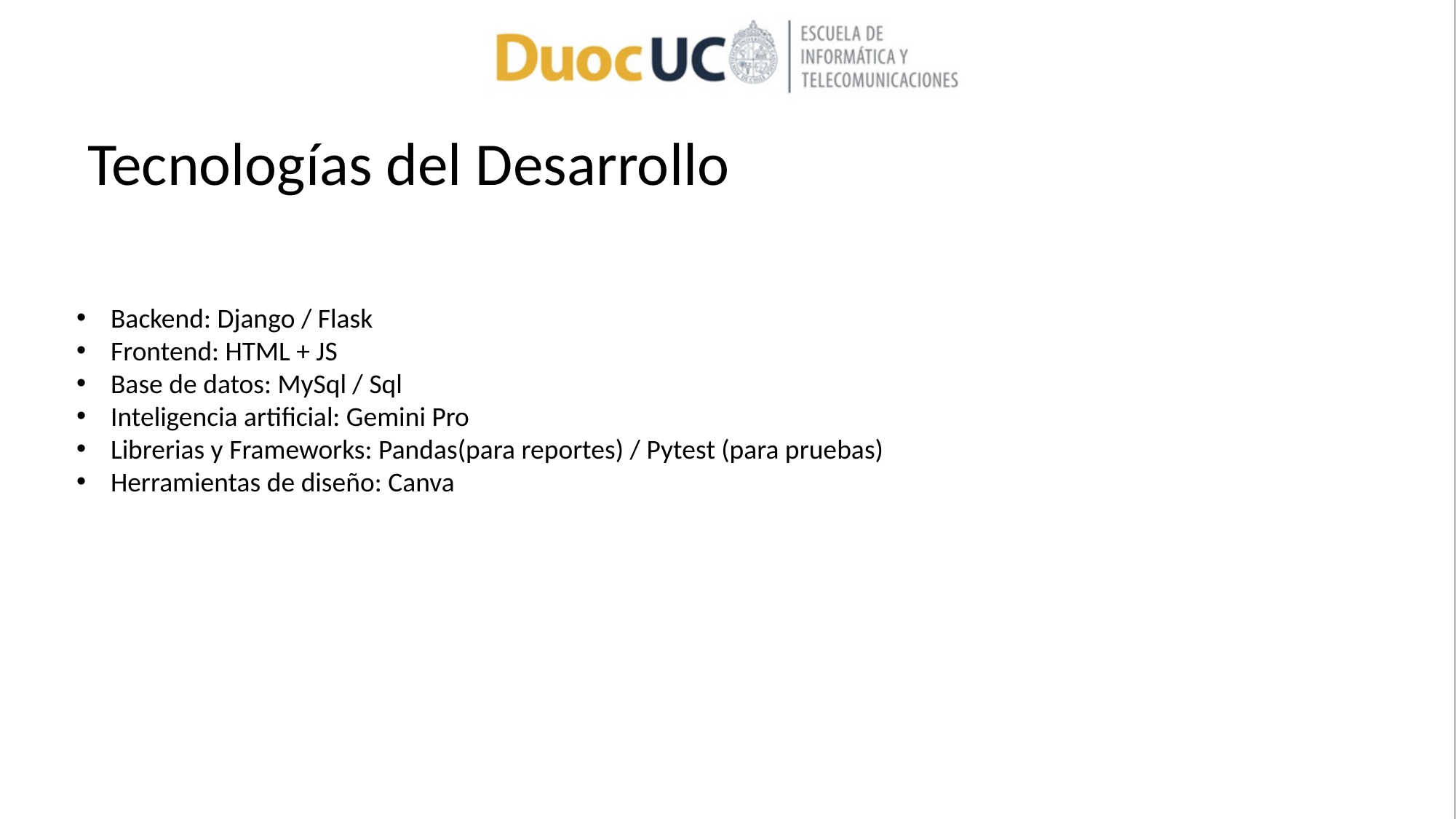

# Tecnologías del Desarrollo
Backend: Django / Flask
Frontend: HTML + JS
Base de datos: MySql / Sql
Inteligencia artificial: Gemini Pro
Librerias y Frameworks: Pandas(para reportes) / Pytest (para pruebas)
Herramientas de diseño: Canva